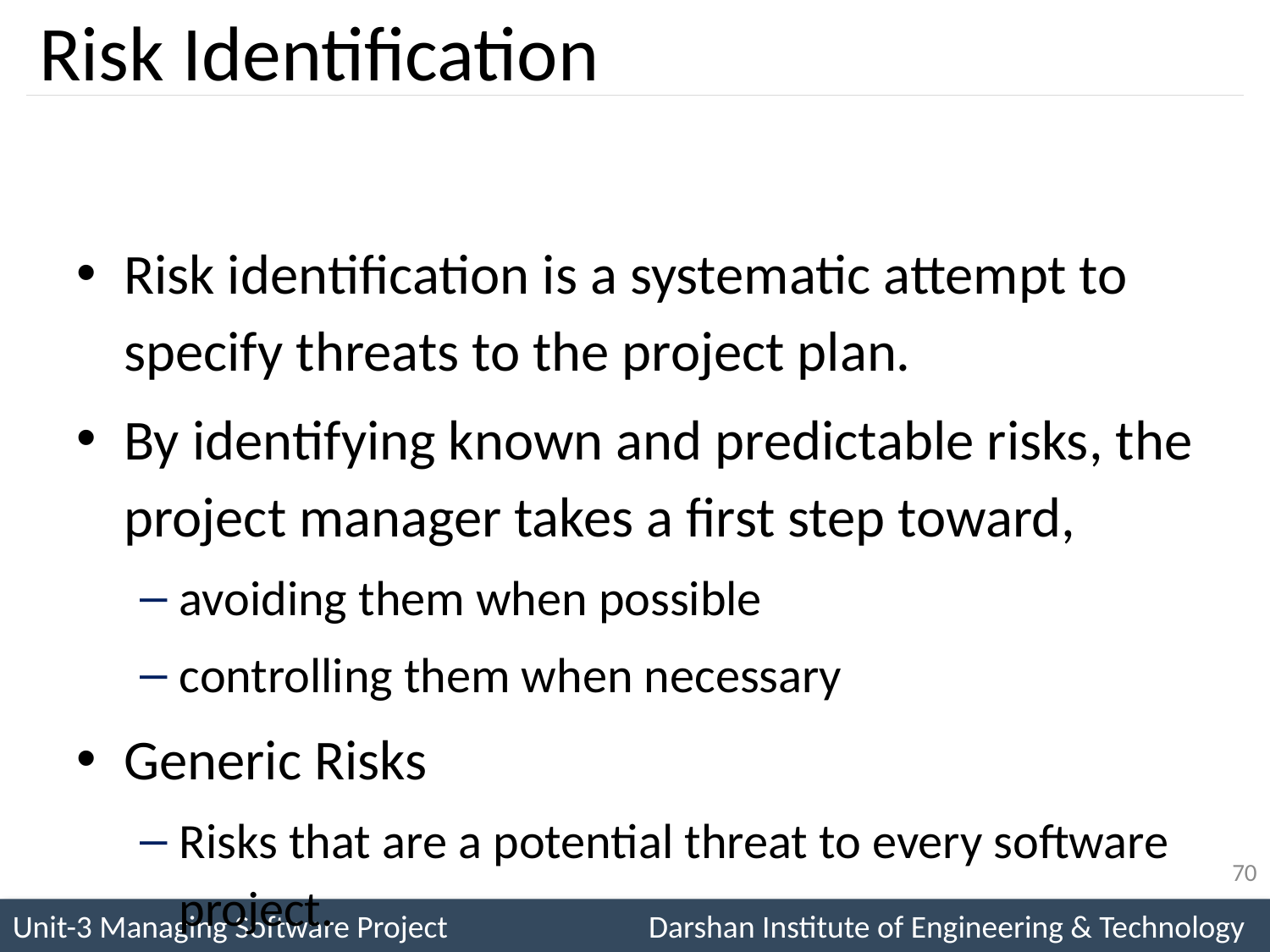

# Risk Identification
Risk identification is a systematic attempt to specify threats to the project plan.
By identifying known and predictable risks, the project manager takes a first step toward,
avoiding them when possible
controlling them when necessary
Generic Risks
Risks that are a potential threat to every software project.
Product-specific Risks
Risks that can be identified only by clear understanding of the technology, the people and the environment, that is specific to the software that is to be built.
70